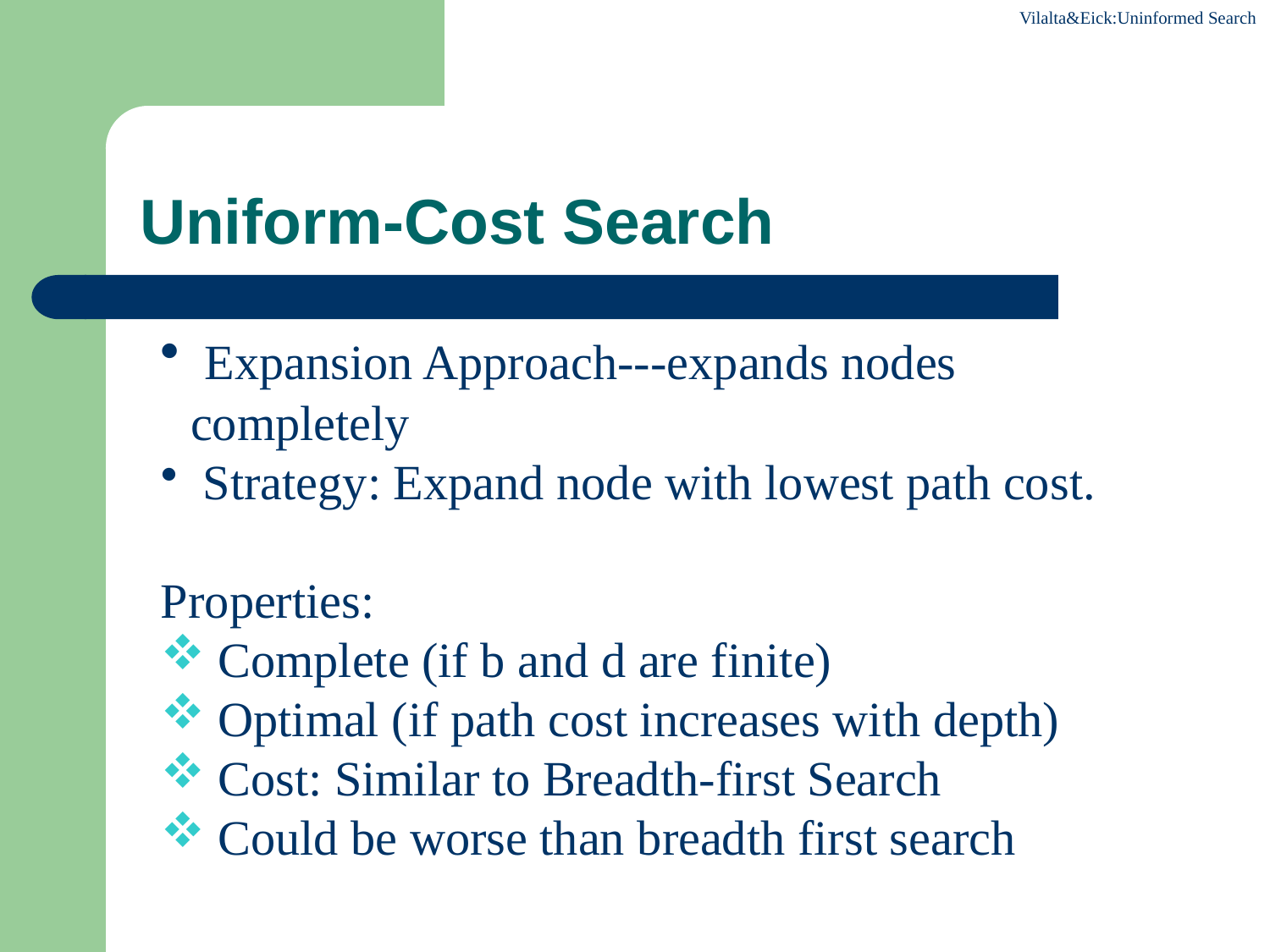

# Uniform-Cost Search
 Expansion Approach---expands nodes completely
 Strategy: Expand node with lowest path cost.

Properties:
 Complete (if b and d are finite)
 Optimal (if path cost increases with depth)
 Cost: Similar to Breadth-first Search
 Could be worse than breadth first search